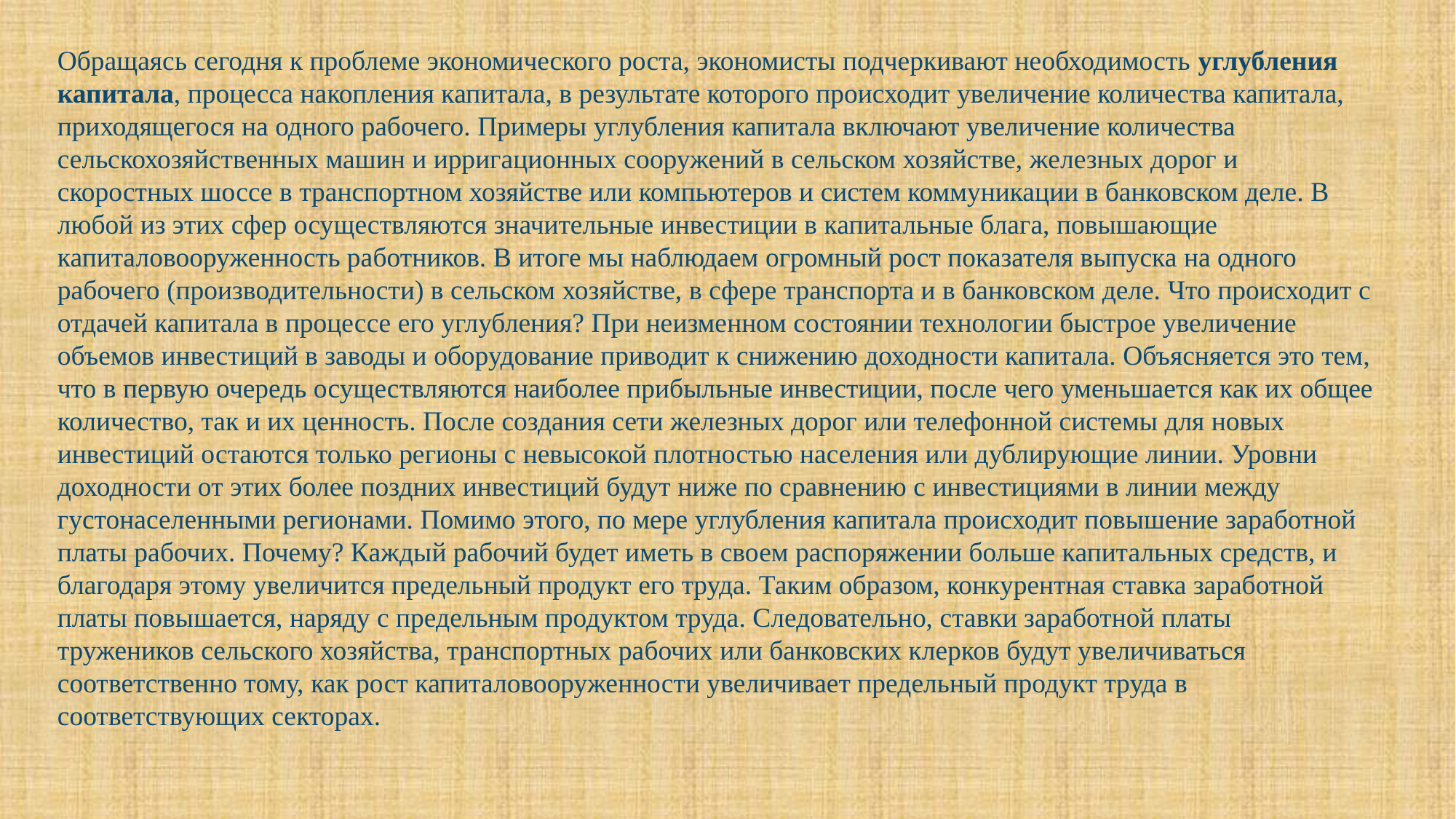

Обращаясь сегодня к проблеме экономического роста, экономисты подчеркивают необходимость углубления капитала, процесса накопления капитала, в результате которого происходит увеличение количества капитала, приходящегося на одного рабочего. Примеры углубления капитала включают увеличение количества сельскохозяйственных машин и ирригационных сооружений в сельском хозяйстве, железных дорог и скоростных шоссе в транспортном хозяйстве или компьютеров и систем коммуникации в банковском деле. В любой из этих сфер осуществляются значительные инвестиции в капитальные блага, повышающие капиталовооруженность работников. В итоге мы наблюдаем огромный рост показателя выпуска на одного рабочего (производительности) в сельском хозяйстве, в сфере транспорта и в банковском деле. Что происходит с отдачей капитала в процессе его углубления? При неизменном состоянии технологии быстрое увеличение объемов инвестиций в заводы и оборудование приводит к снижению доходности капитала. Объясняется это тем, что в первую очередь осуществляются наиболее прибыльные инвестиции, после чего уменьшается как их общее количество, так и их ценность. После создания сети железных дорог или телефонной системы для новых инвестиций остаются только регионы с невысокой плотностью населения или дублирующие линии. Уровни доходности от этих более поздних инвестиций будут ниже по сравнению с инвестициями в линии между густонаселенными регионами. Помимо этого, по мере углубления капитала происходит повышение заработной платы рабочих. Почему? Каждый рабочий будет иметь в своем распоряжении больше капитальных средств, и благодаря этому увеличится предельный продукт его труда. Таким образом, конкурентная ставка заработной платы повышается, наряду с предельным продуктом труда. Следовательно, ставки заработной платы тружеников сельского хозяйства, транспортных рабочих или банковских клерков будут увеличиваться соответственно тому, как рост капиталовооруженности увеличивает предельный продукт труда в соответствующих секторах.